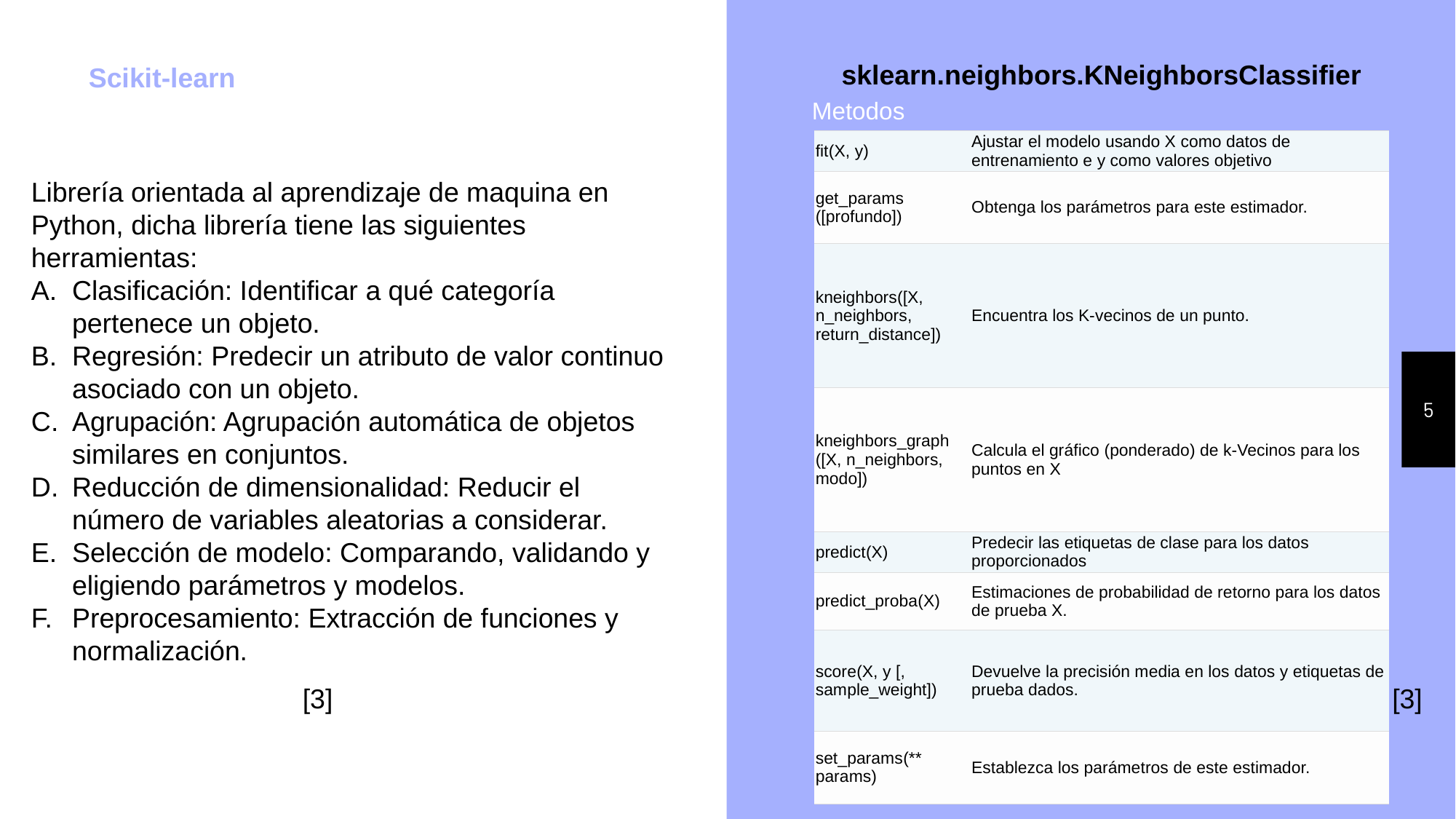

sklearn.neighbors.KNeighborsClassifier
Scikit-learn
Metodos
| fit(X, y) | Ajustar el modelo usando X como datos de entrenamiento e y como valores objetivo |
| --- | --- |
| get\_params([profundo]) | Obtenga los parámetros para este estimador. |
| kneighbors([X, n\_neighbors, return\_distance]) | Encuentra los K-vecinos de un punto. |
| kneighbors\_graph([X, n\_neighbors, modo]) | Calcula el gráfico (ponderado) de k-Vecinos para los puntos en X |
| predict(X) | Predecir las etiquetas de clase para los datos proporcionados |
| predict\_proba(X) | Estimaciones de probabilidad de retorno para los datos de prueba X. |
| score(X, y [, sample\_weight]) | Devuelve la precisión media en los datos y etiquetas de prueba dados. |
| set\_params(\*\* params) | Establezca los parámetros de este estimador. |
Librería orientada al aprendizaje de maquina en Python, dicha librería tiene las siguientes herramientas:
Clasificación: Identificar a qué categoría pertenece un objeto.
Regresión: Predecir un atributo de valor continuo asociado con un objeto.
Agrupación: Agrupación automática de objetos similares en conjuntos.
Reducción de dimensionalidad: Reducir el número de variables aleatorias a considerar.
Selección de modelo: Comparando, validando y eligiendo parámetros y modelos.
Preprocesamiento: Extracción de funciones y normalización.

5
[3]
[3]